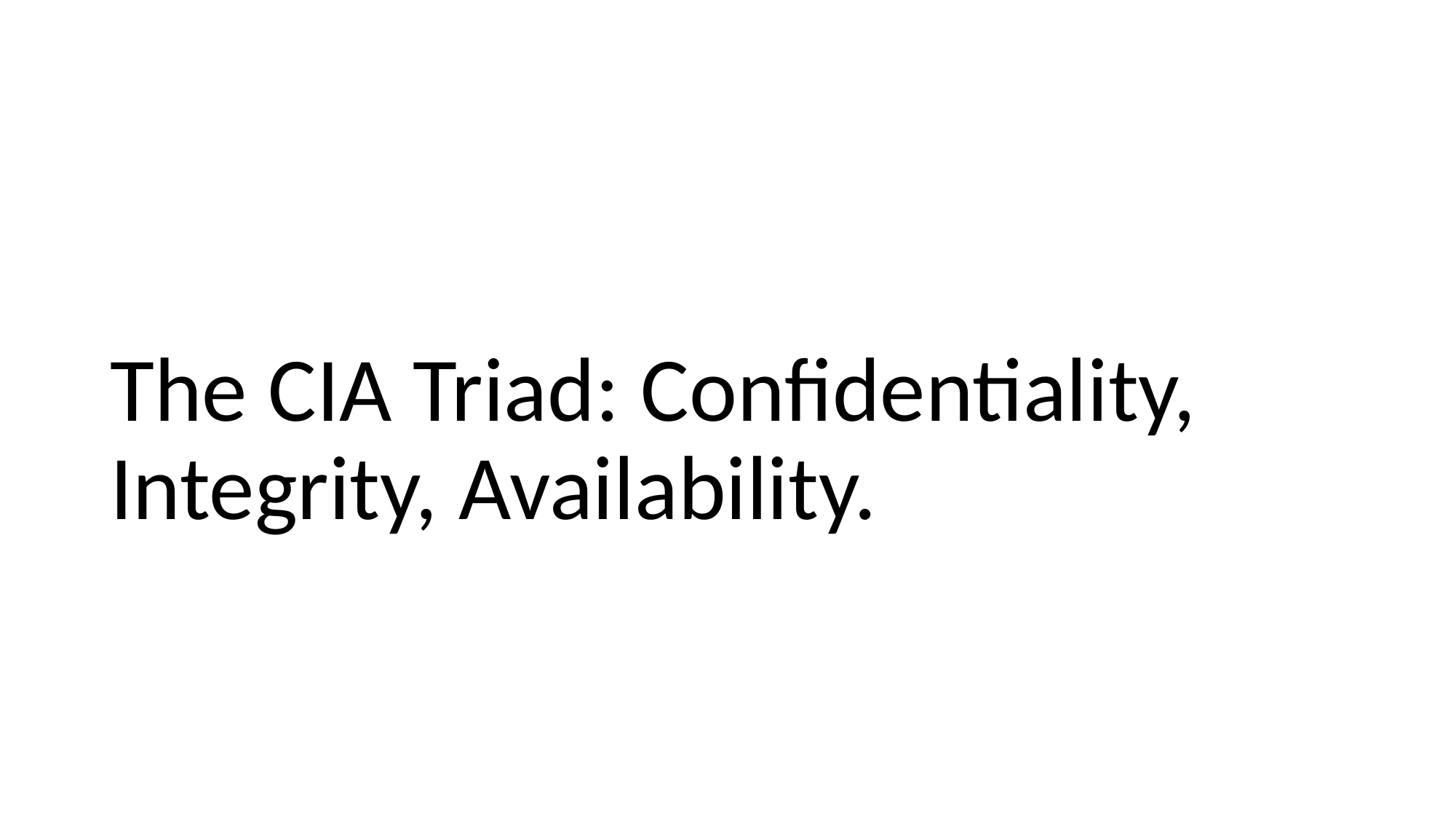

# The CIA Triad: Confidentiality, Integrity, Availability.